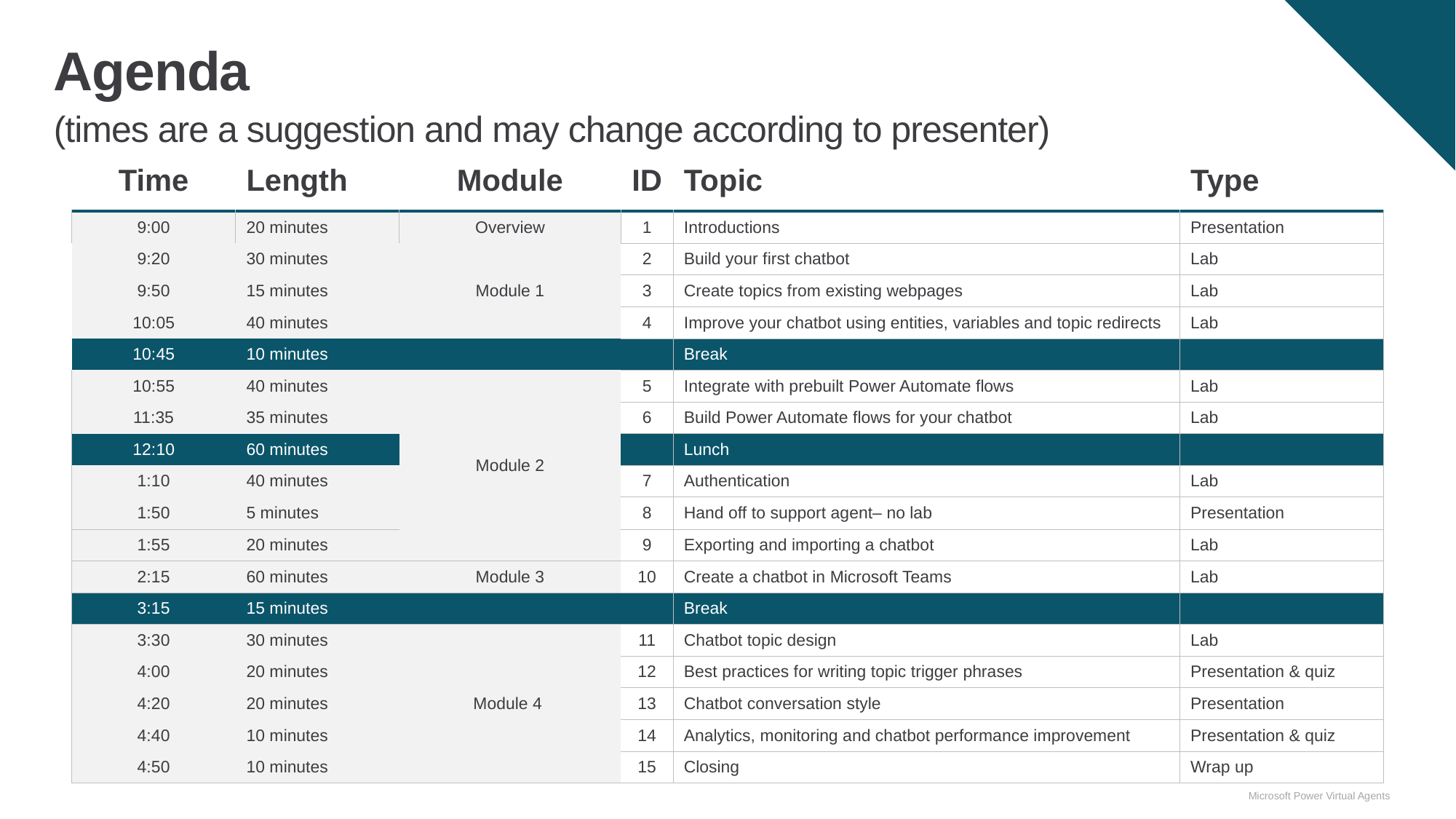

# Agenda (times are a suggestion and may change according to presenter)
| Time | Length | Module | ID | Topic | Type |
| --- | --- | --- | --- | --- | --- |
| 9:00 | 20 minutes | Overview | 1 | Introductions | Presentation |
| 9:20 | 30 minutes | Module 1 | 2 | Build your first chatbot | Lab |
| 9:50 | 15 minutes |  | 3 | Create topics from existing webpages | Lab |
| 10:05 | 40 minutes |  | 4 | Improve your chatbot using entities, variables and topic redirects | Lab |
| 10:45 | 10 minutes |  |  | Break |  |
| 10:55 | 40 minutes | Module 2 | 5 | Integrate with prebuilt Power Automate flows | Lab |
| 11:35 | 35 minutes |  | 6 | Build Power Automate flows for your chatbot | Lab |
| 12:10 | 60 minutes |  |  | Lunch |  |
| 1:10 | 40 minutes |  | 7 | Authentication | Lab |
| 1:50 | 5 minutes |  | 8 | Hand off to support agent– no lab | Presentation |
| 1:55 | 20 minutes |  | 9 | Exporting and importing a chatbot | Lab |
| 2:15 | 60 minutes | Module 3 | 10 | Create a chatbot in Microsoft Teams | Lab |
| 3:15 | 15 minutes |  |  | Break |  |
| 3:30 | 30 minutes | Module 4 | 11 | Chatbot topic design | Lab |
| 4:00 | 20 minutes |  | 12 | Best practices for writing topic trigger phrases | Presentation & quiz |
| 4:20 | 20 minutes |  | 13 | Chatbot conversation style | Presentation |
| 4:40 | 10 minutes |  | 14 | Analytics, monitoring and chatbot performance improvement | Presentation & quiz |
| 4:50 | 10 minutes |  | 15 | Closing | Wrap up |